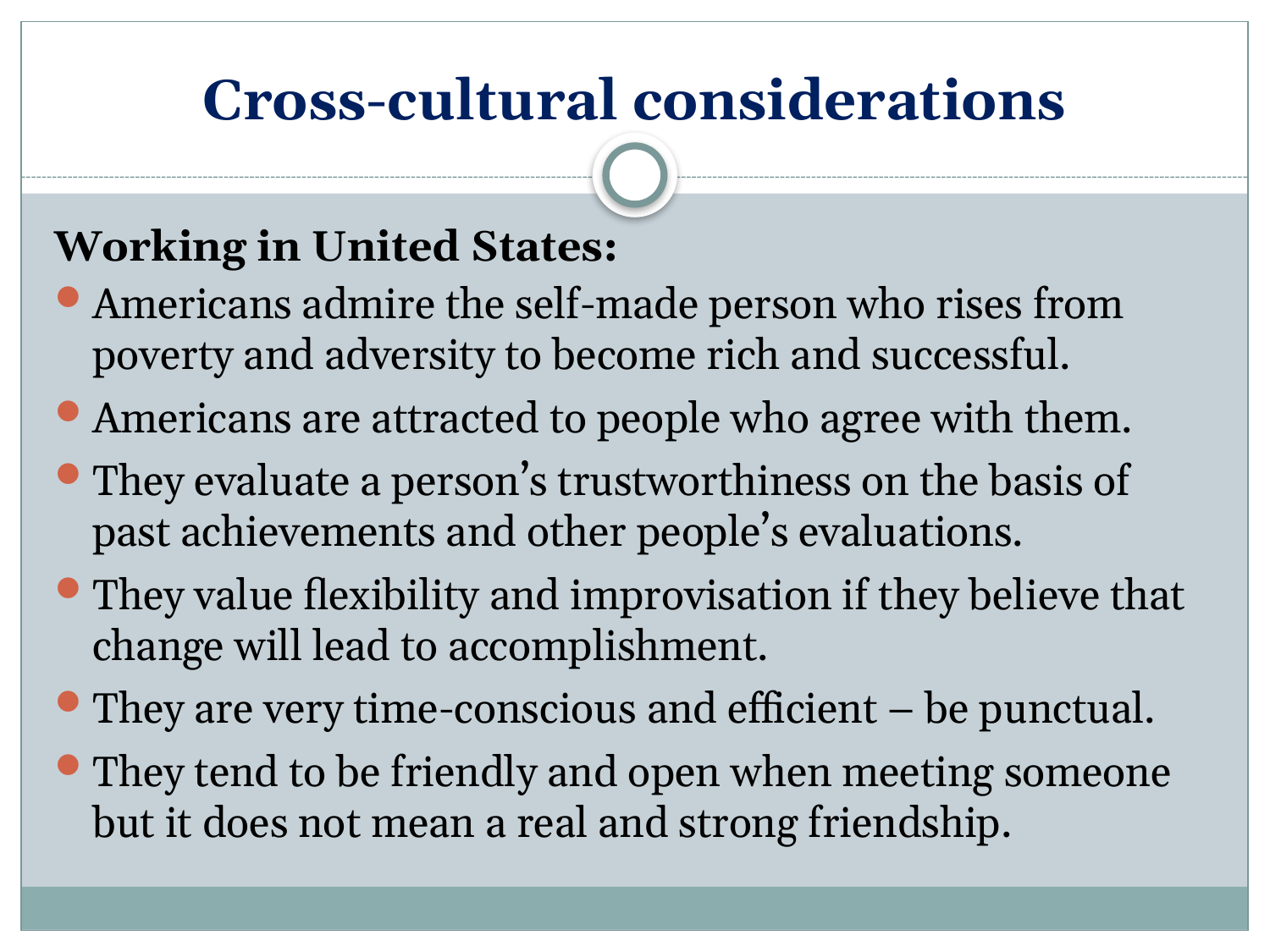

# Cross-cultural considerations
Working in United States:
Americans admire the self-made person who rises from poverty and adversity to become rich and successful.
Americans are attracted to people who agree with them.
They evaluate a person’s trustworthiness on the basis of past achievements and other people’s evaluations.
They value flexibility and improvisation if they believe that change will lead to accomplishment.
They are very time-conscious and efficient – be punctual.
They tend to be friendly and open when meeting someone but it does not mean a real and strong friendship.